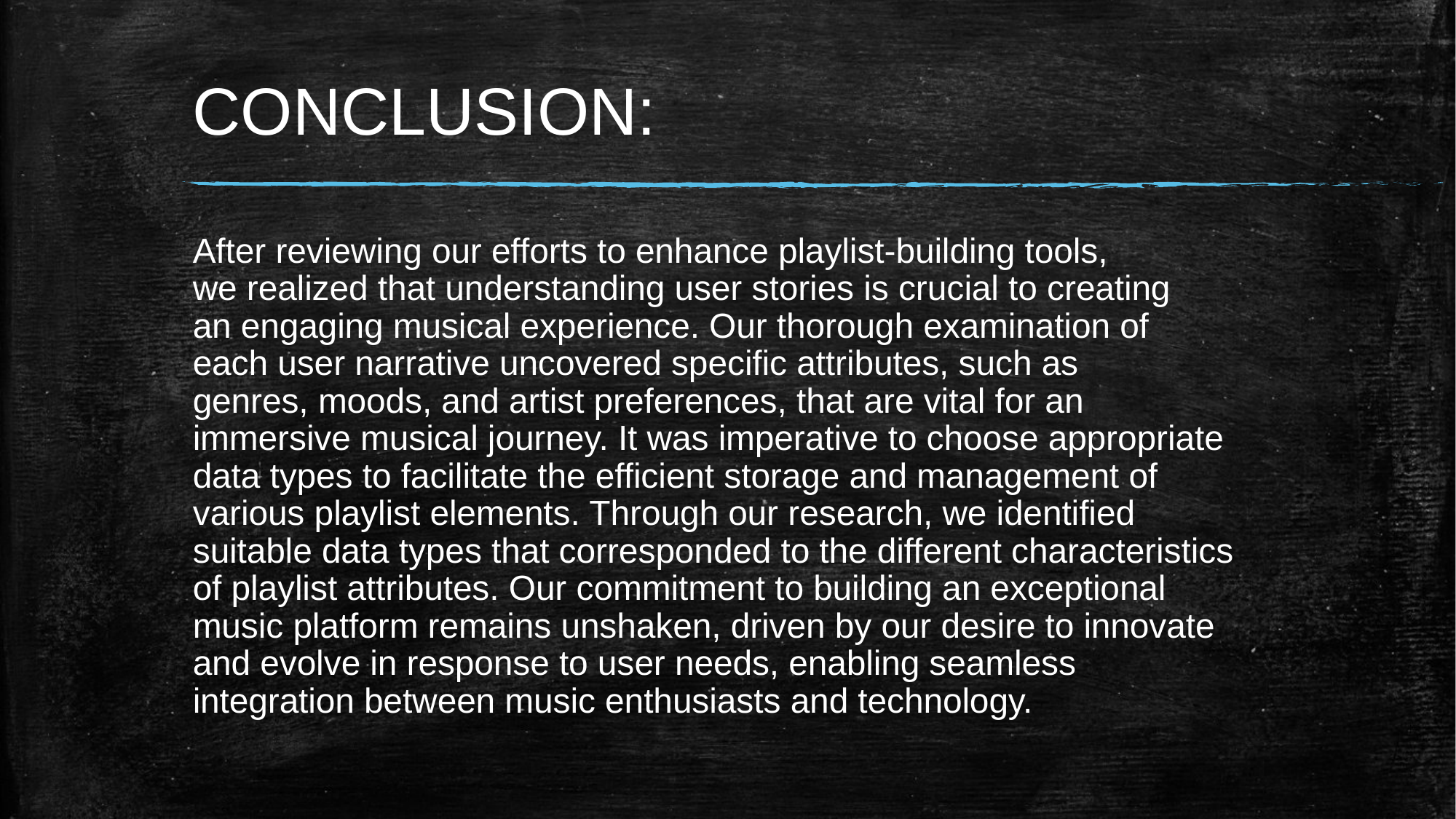

# CONCLUSION:
After reviewing our efforts to enhance playlist-building tools, we realized that understanding user stories is crucial to creating an engaging musical experience. Our thorough examination of each user narrative uncovered specific attributes, such as genres, moods, and artist preferences, that are vital for an immersive musical journey. It was imperative to choose appropriate data types to facilitate the efficient storage and management of various playlist elements. Through our research, we identified suitable data types that corresponded to the different characteristics of playlist attributes. Our commitment to building an exceptional music platform remains unshaken, driven by our desire to innovate and evolve in response to user needs, enabling seamless integration between music enthusiasts and technology.